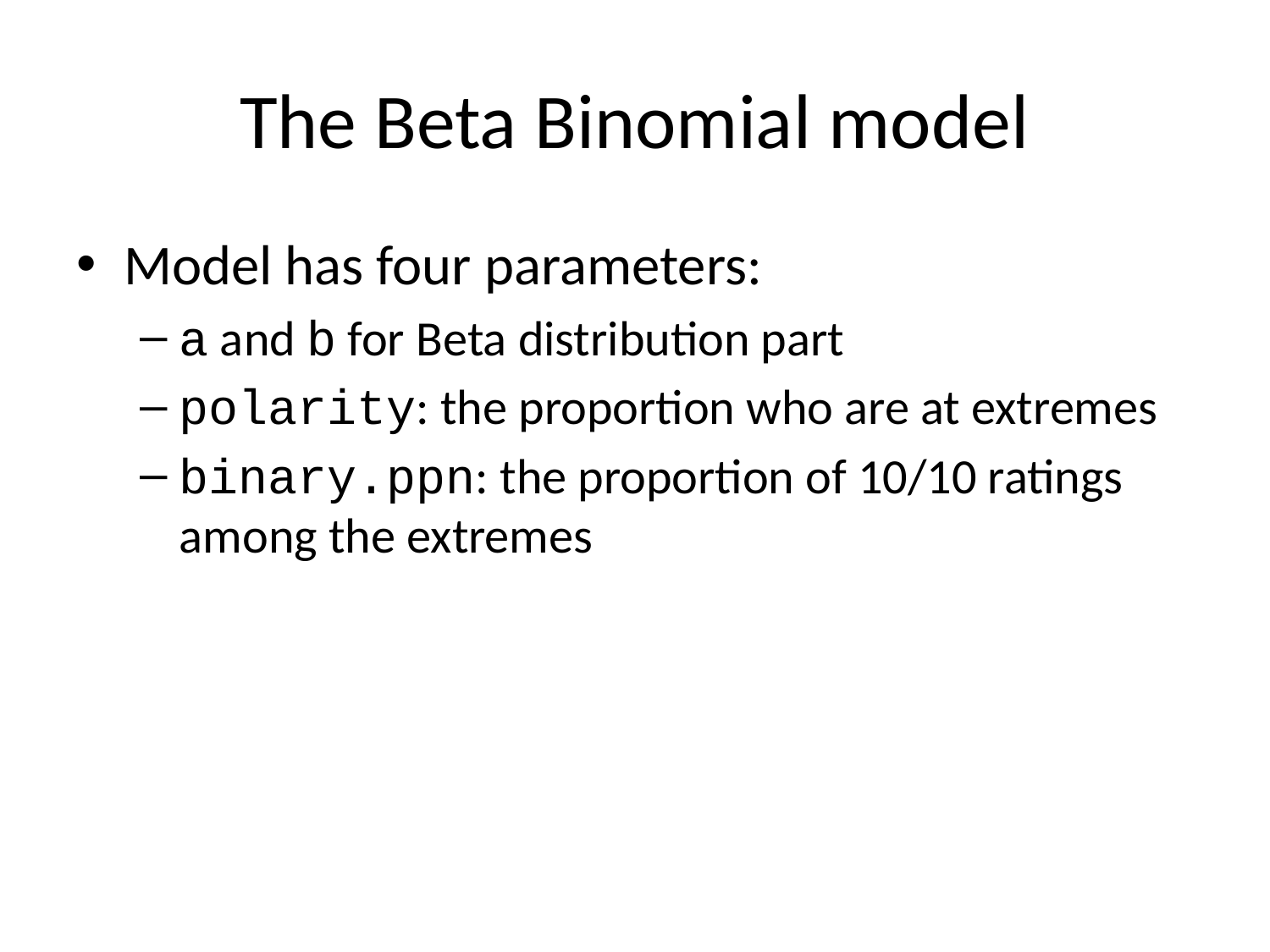

# The Beta Binomial model
Model has four parameters:
a and b for Beta distribution part
polarity: the proportion who are at extremes
binary.ppn: the proportion of 10/10 ratings among the extremes